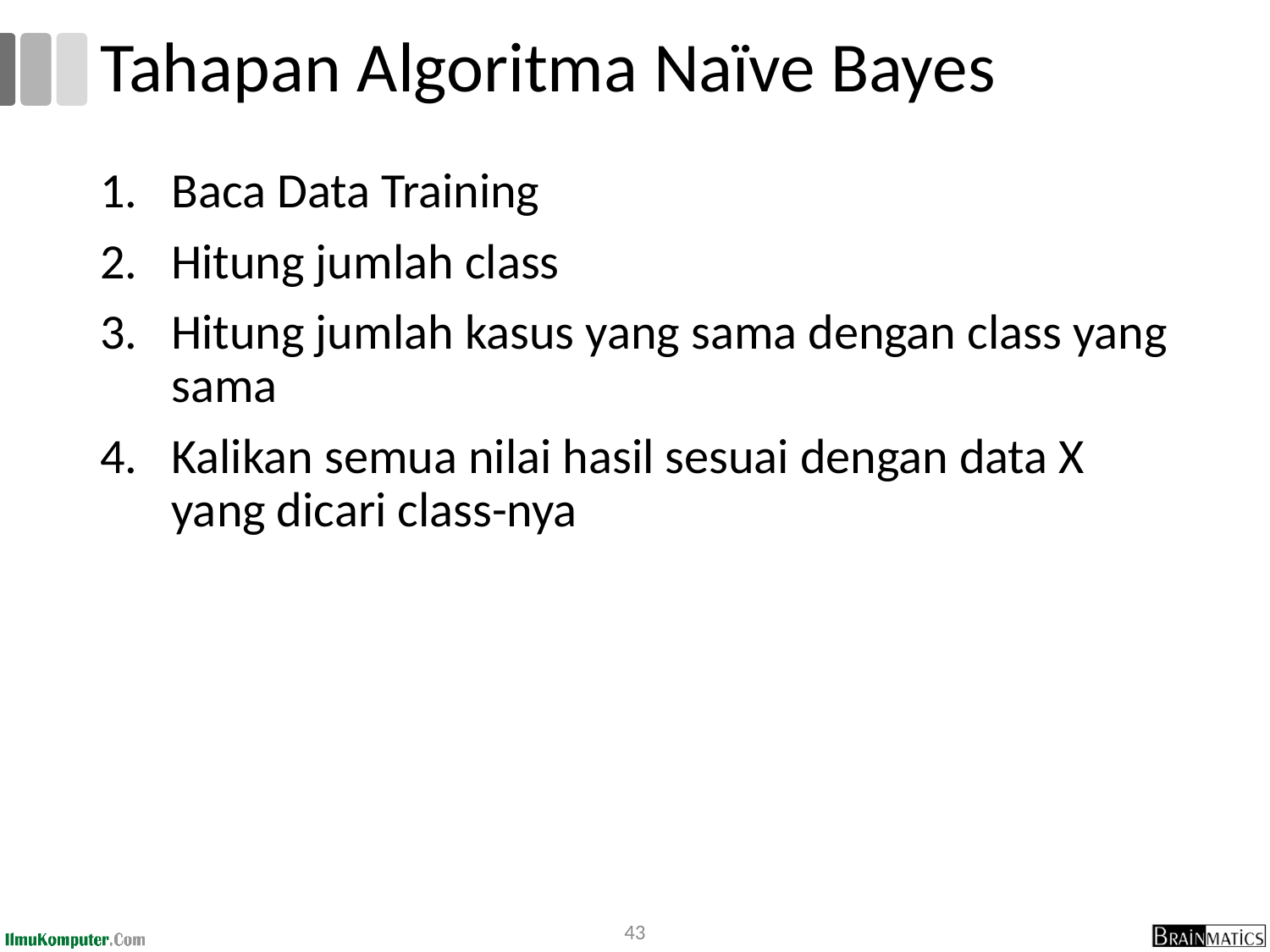

# Tahapan Algoritma Naïve Bayes
Baca Data Training
Hitung jumlah class
Hitung jumlah kasus yang sama dengan class yang sama
Kalikan semua nilai hasil sesuai dengan data X yang dicari class-nya

43